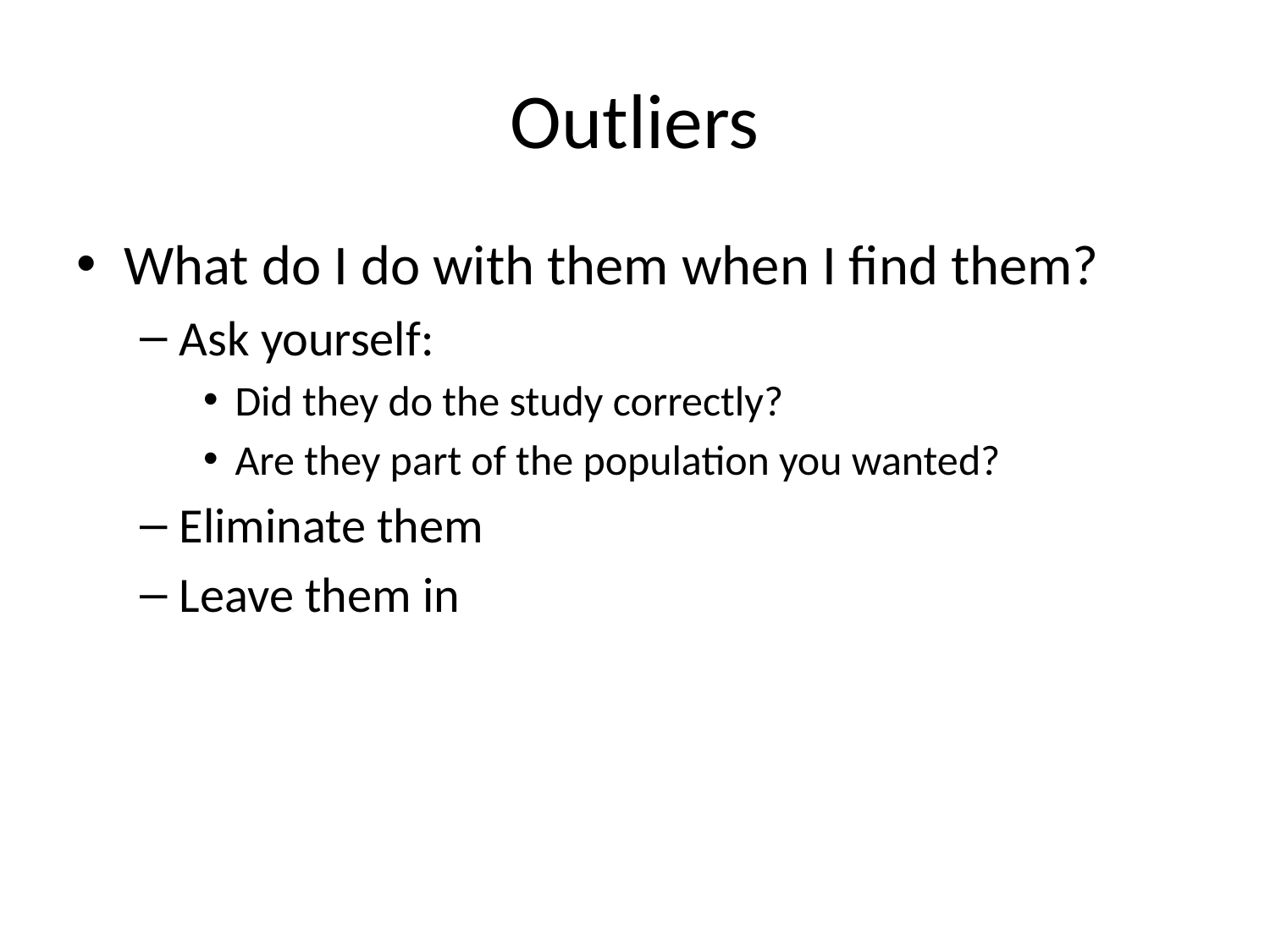

# Outliers
What do I do with them when I find them?
Ask yourself:
Did they do the study correctly?
Are they part of the population you wanted?
Eliminate them
Leave them in